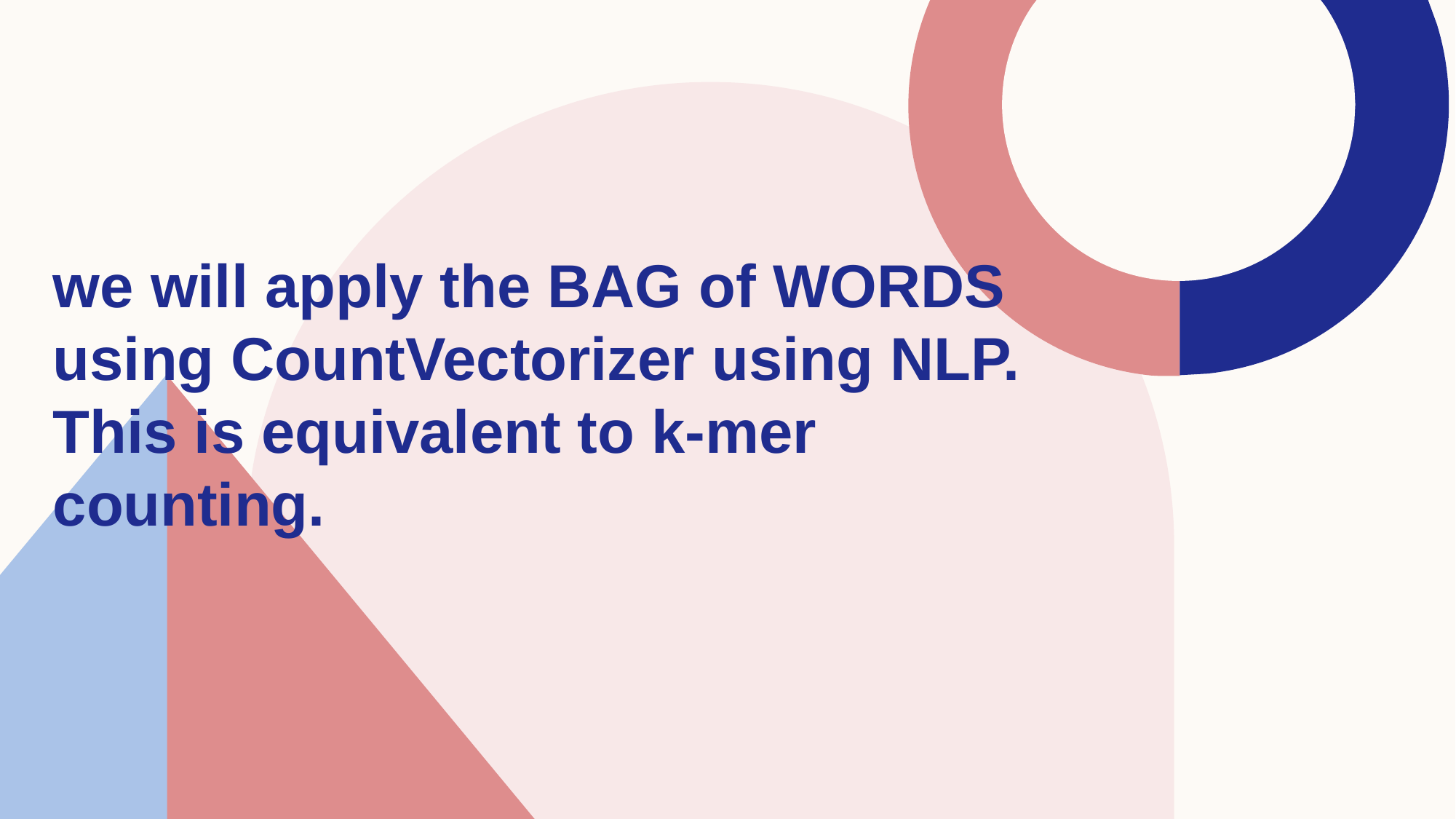

we will apply the BAG of WORDS using CountVectorizer using NLP.
This is equivalent to k-mer counting.